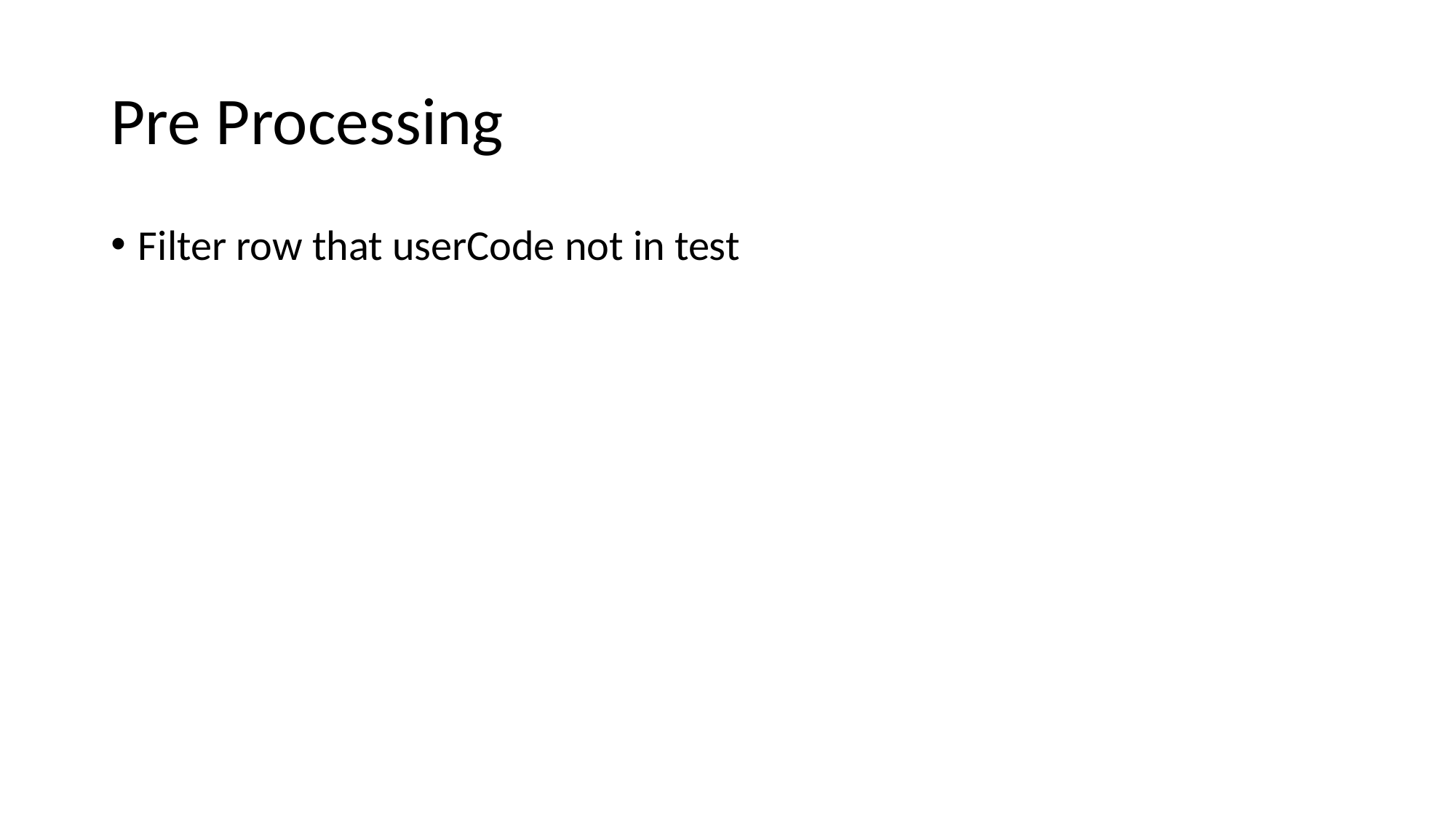

# Pre Processing
Filter row that userCode not in test